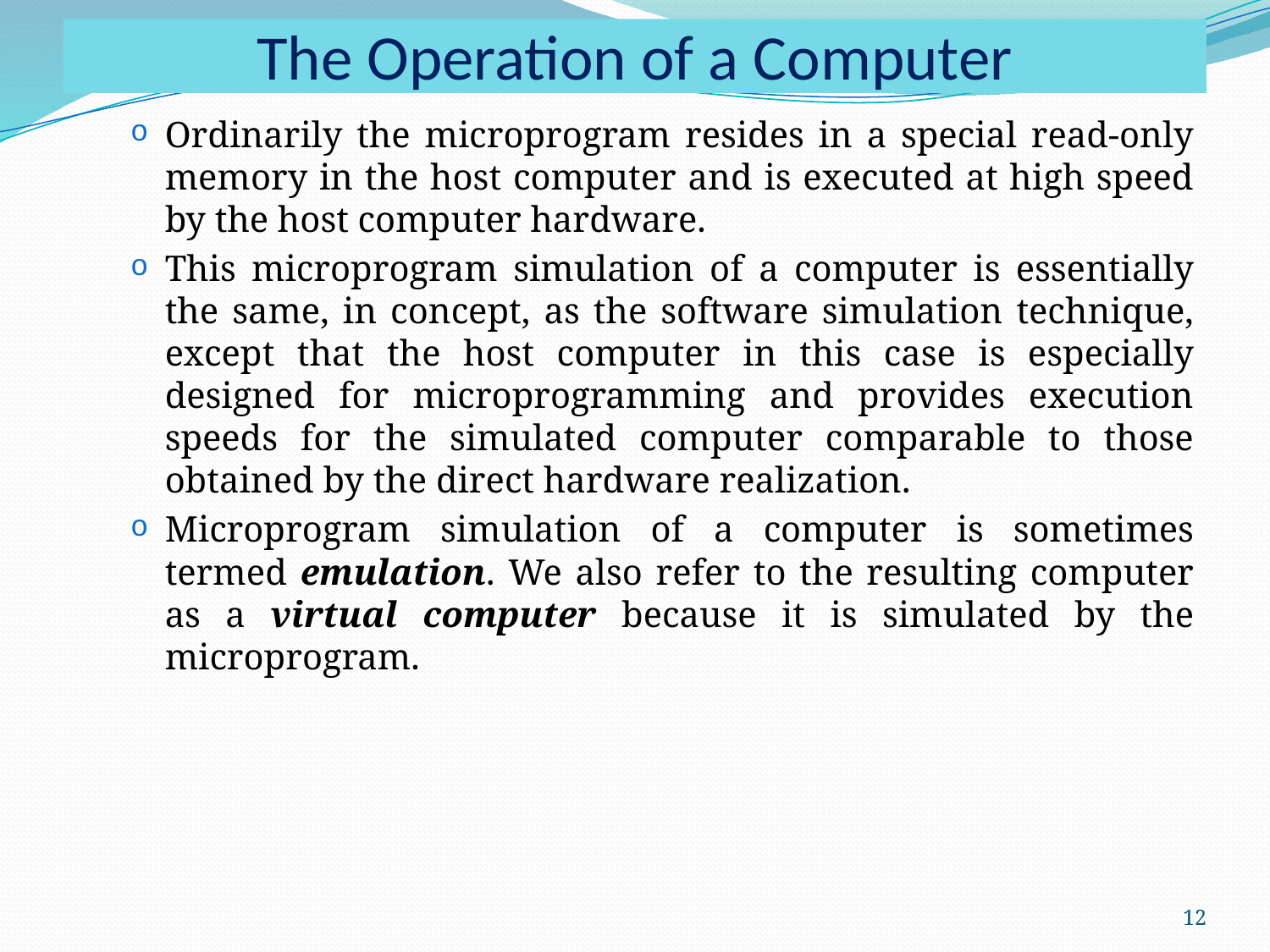

# The Operation of a Computer
Ordinarily the microprogram resides in a special read-only memory in the host computer and is executed at high speed by the host computer hardware.
This microprogram simulation of a computer is essentially the same, in concept, as the software simulation technique, except that the host computer in this case is especially designed for microprogramming and provides execution speeds for the simulated computer comparable to those obtained by the direct hardware realization.
Microprogram simulation of a computer is sometimes termed emulation. We also refer to the resulting computer as a virtual computer because it is simulated by the microprogram.

12